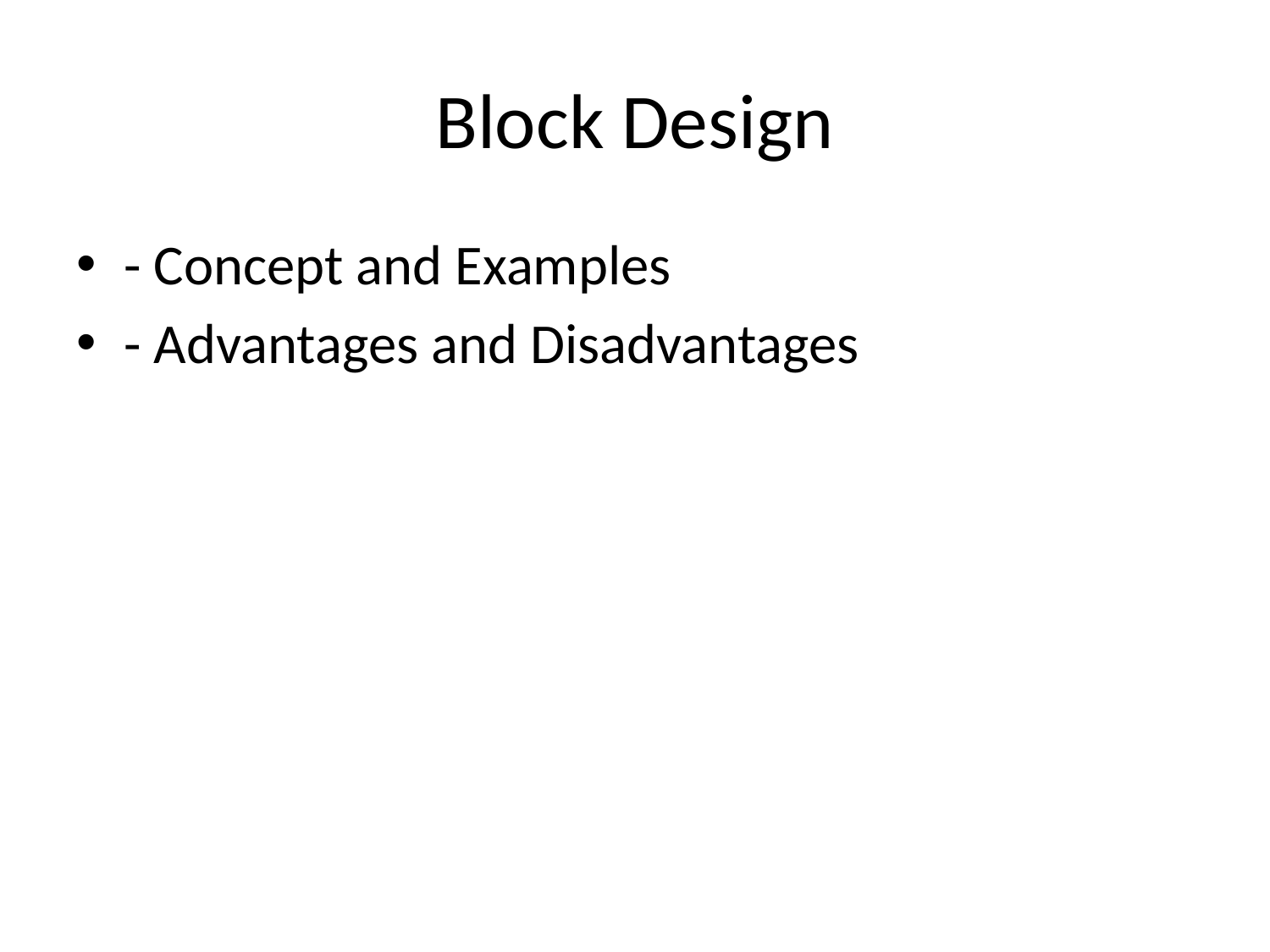

# Block Design
- Concept and Examples
- Advantages and Disadvantages